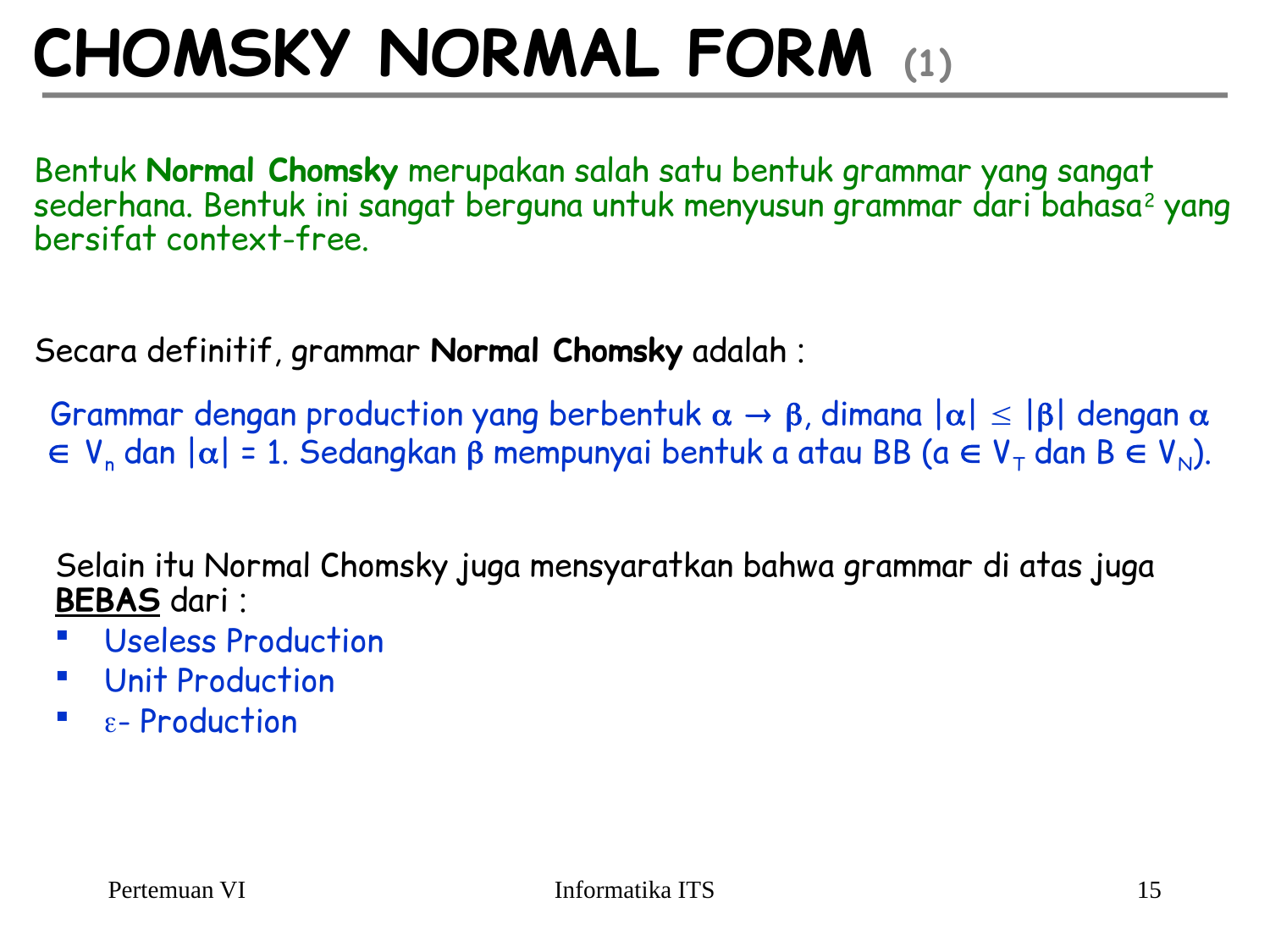

# CHOMSKY NORMAL FORM (1)

Bentuk Normal Chomsky merupakan salah satu bentuk grammar yang sangat sederhana. Bentuk ini sangat berguna untuk menyusun grammar dari bahasa2 yang bersifat context-free.
Secara definitif, grammar Normal Chomsky adalah :
Grammar dengan production yang berbentuk α → β, dimana |α| ≤ |β| dengan α ∈ Vn dan |α| = 1. Sedangkan β mempunyai bentuk a atau BB (a ∈ VT dan B ∈ VN).
Selain itu Normal Chomsky juga mensyaratkan bahwa grammar di atas juga BEBAS dari :
  Useless Production
  Unit Production
  ε- Production
Pertemuan VI
Informatika ITS
15